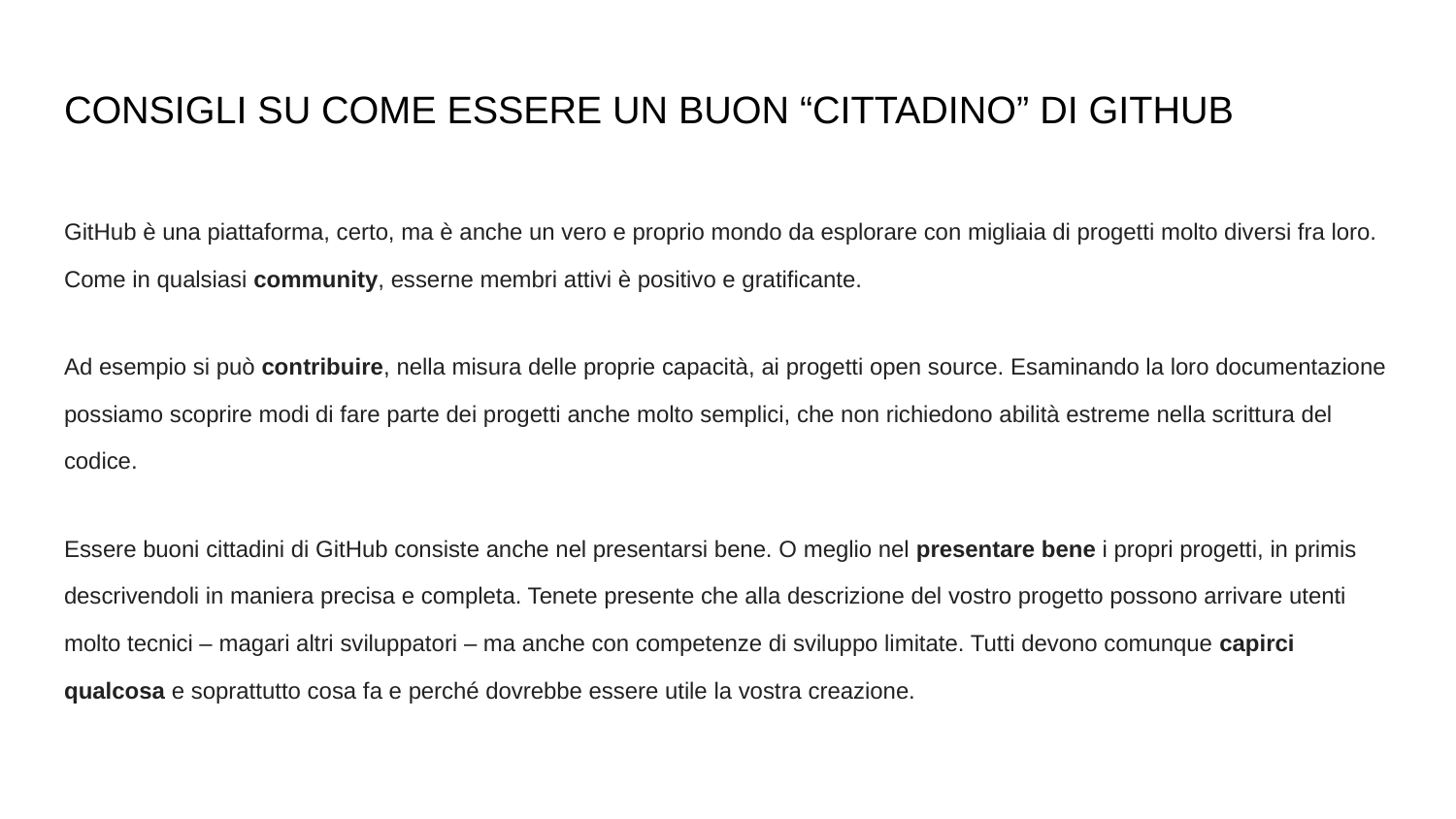

# CONSIGLI SU COME ESSERE UN BUON “CITTADINO” DI GITHUB
GitHub è una piattaforma, certo, ma è anche un vero e proprio mondo da esplorare con migliaia di progetti molto diversi fra loro. Come in qualsiasi community, esserne membri attivi è positivo e gratificante.
Ad esempio si può contribuire, nella misura delle proprie capacità, ai progetti open source. Esaminando la loro documentazione possiamo scoprire modi di fare parte dei progetti anche molto semplici, che non richiedono abilità estreme nella scrittura del codice.
Essere buoni cittadini di GitHub consiste anche nel presentarsi bene. O meglio nel presentare bene i propri progetti, in primis descrivendoli in maniera precisa e completa. Tenete presente che alla descrizione del vostro progetto possono arrivare utenti molto tecnici – magari altri sviluppatori – ma anche con competenze di sviluppo limitate. Tutti devono comunque capirci qualcosa e soprattutto cosa fa e perché dovrebbe essere utile la vostra creazione.